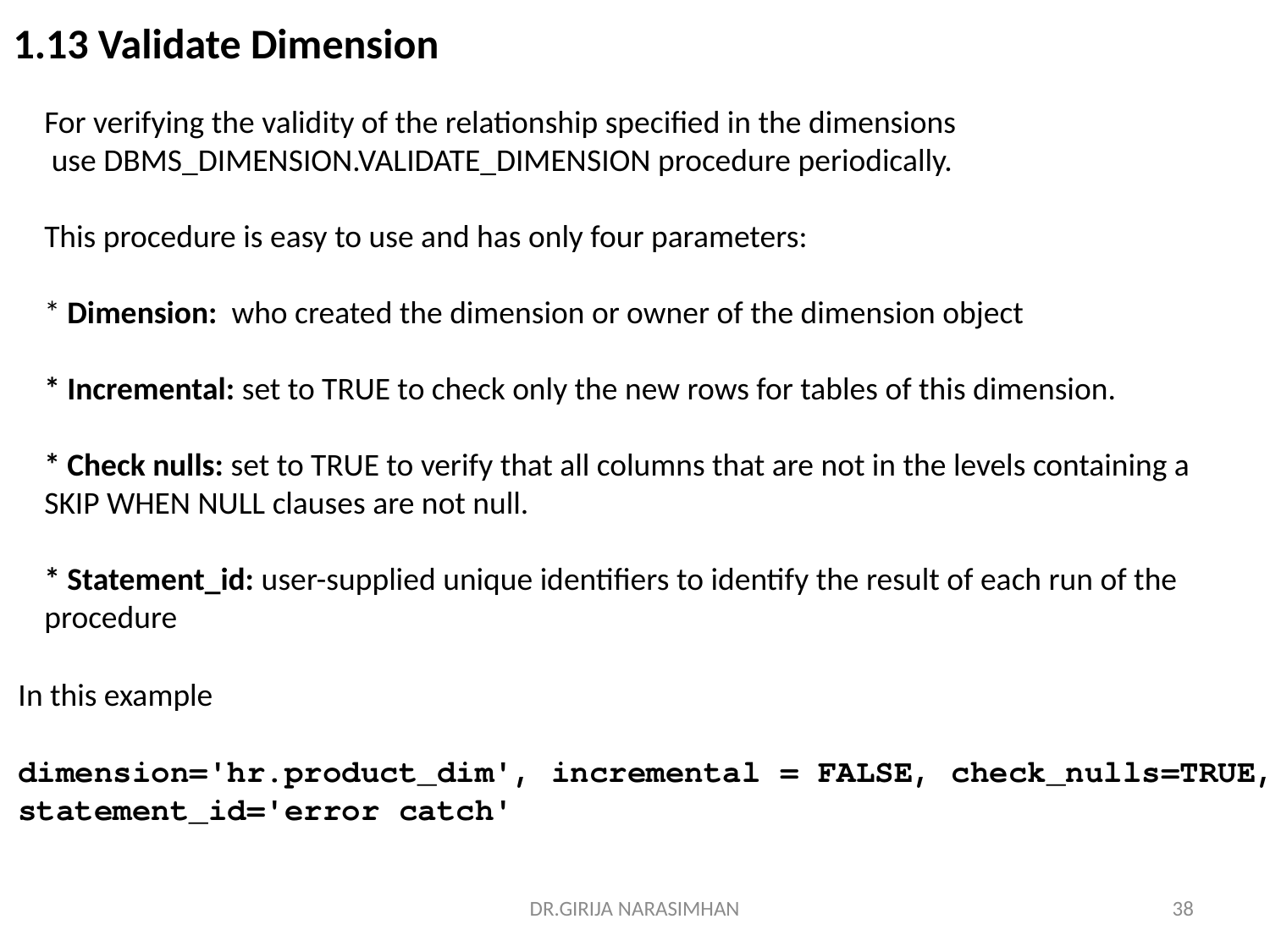

1.13 Validate Dimension
For verifying the validity of the relationship specified in the dimensions  use DBMS_DIMENSION.VALIDATE_DIMENSION procedure periodically.

This procedure is easy to use and has only four parameters:

* Dimension:  who created the dimension or owner of the dimension object

* Incremental: set to TRUE to check only the new rows for tables of this dimension.

* Check nulls: set to TRUE to verify that all columns that are not in the levels containing a SKIP WHEN NULL clauses are not null.

* Statement_id: user-supplied unique identifiers to identify the result of each run of the procedure
In this example

dimension='hr.product_dim', incremental = FALSE, check_nulls=TRUE, statement_id='error catch'
DR.GIRIJA NARASIMHAN
38